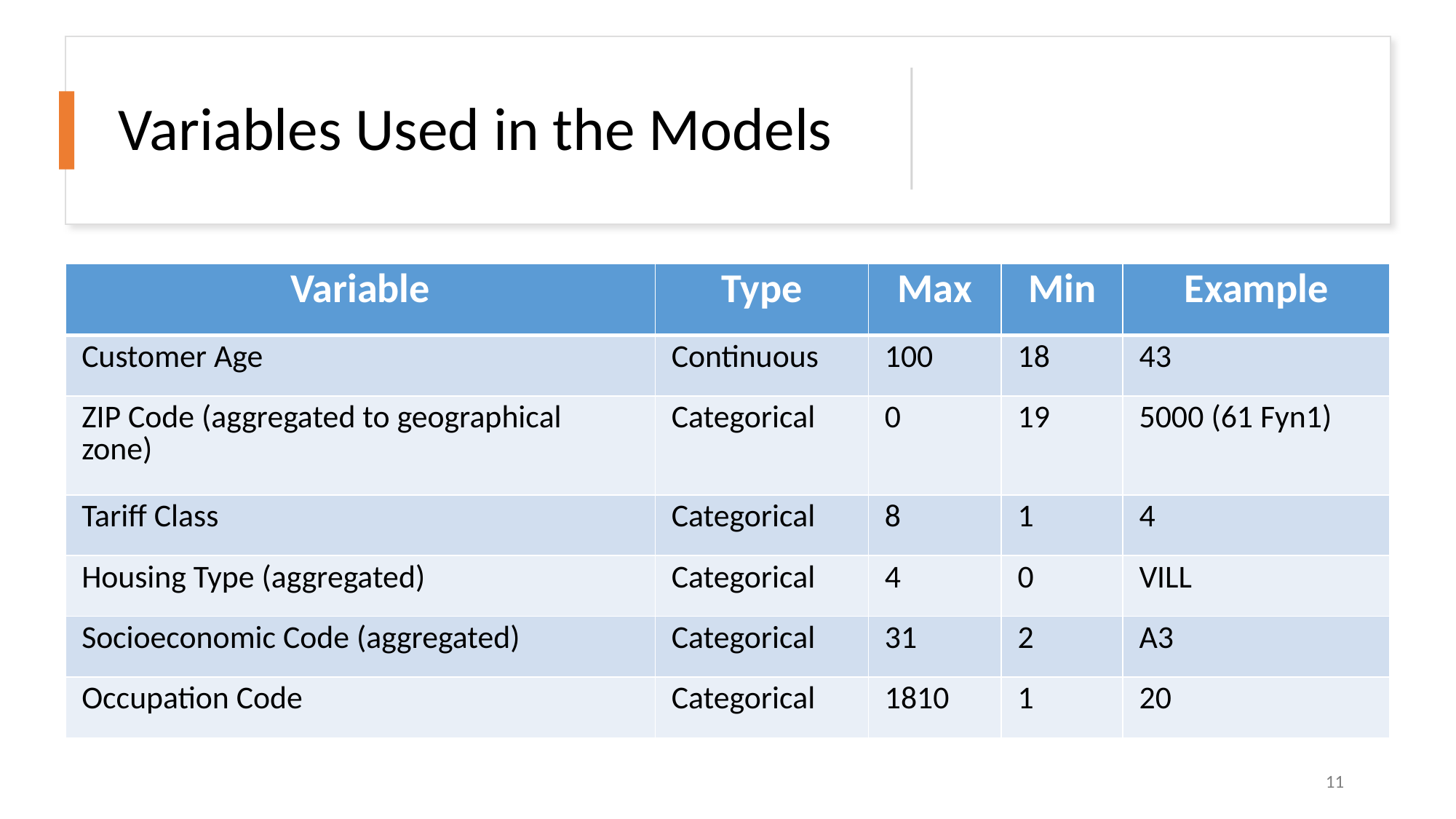

# Variables Used in the Models

| Variable | Type | Max | Min | Example |
| --- | --- | --- | --- | --- |
| Customer Age | Continuous | 100 | 18 | 43 |
| ZIP Code (aggregated to geographical zone) | Categorical | 0 | 19 | 5000 (61 Fyn1) |
| Tariff Class | Categorical | 8 | 1 | 4 |
| Housing Type (aggregated) | Categorical | 4 | 0 | VILL |
| Socioeconomic Code (aggregated) | Categorical | 31 | 2 | Α3 |
| Occupation Code | Categorical | 1810 | 1 | 20 |
11